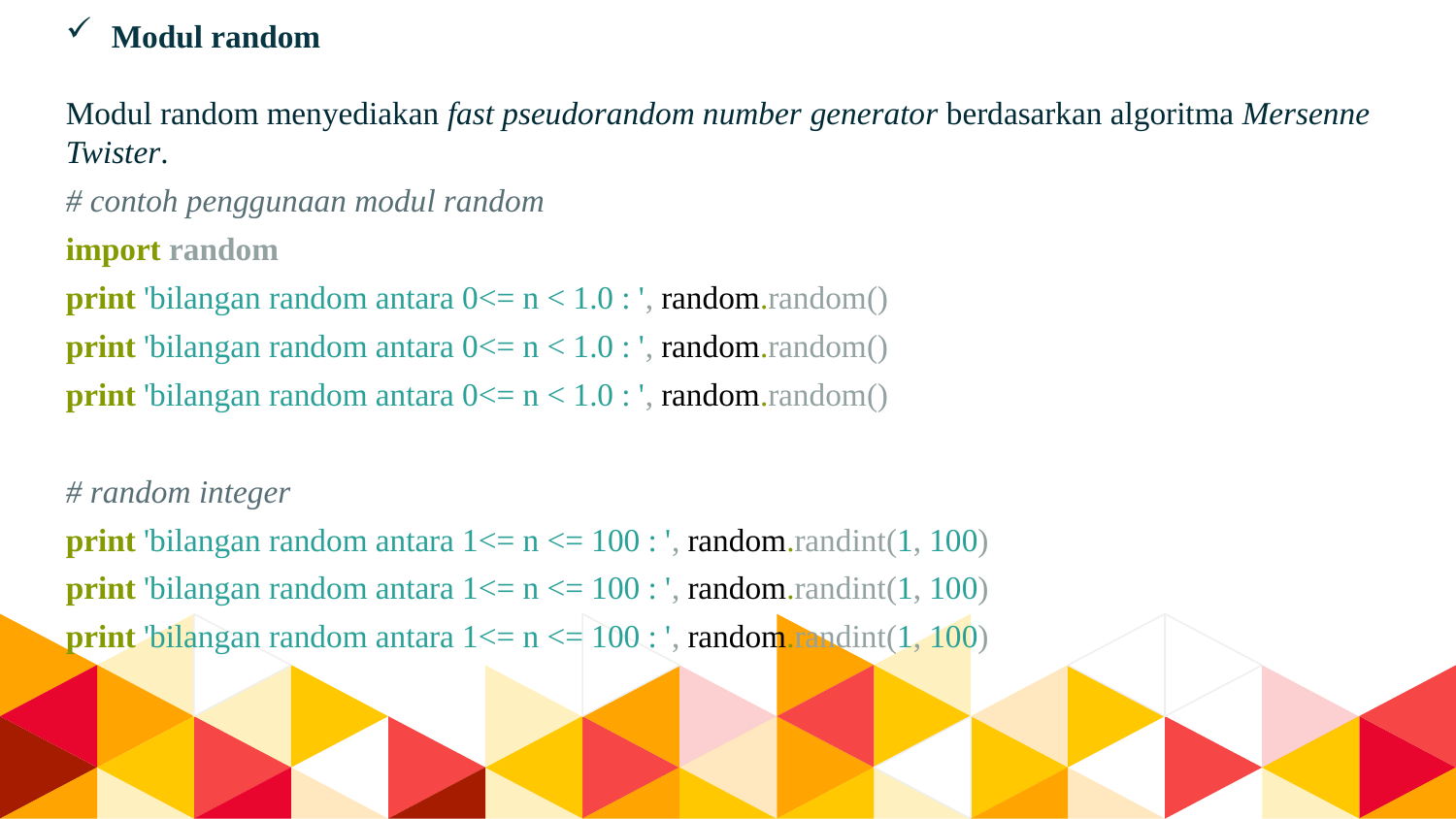

Modul random

Modul random menyediakan fast pseudorandom number generator berdasarkan algoritma Mersenne Twister.
# contoh penggunaan modul random
import random
print 'bilangan random antara 0<= n < 1.0 : ', random.random()
print 'bilangan random antara 0<= n < 1.0 : ', random.random()
print 'bilangan random antara 0<= n < 1.0 : ', random.random()

# random integer
print 'bilangan random antara 1<= n <= 100 : ', random.randint(1, 100)
print 'bilangan random antara 1<= n <= 100 : ', random.randint(1, 100)
print 'bilangan random antara 1<= n <= 100 : ', random.randint(1, 100)